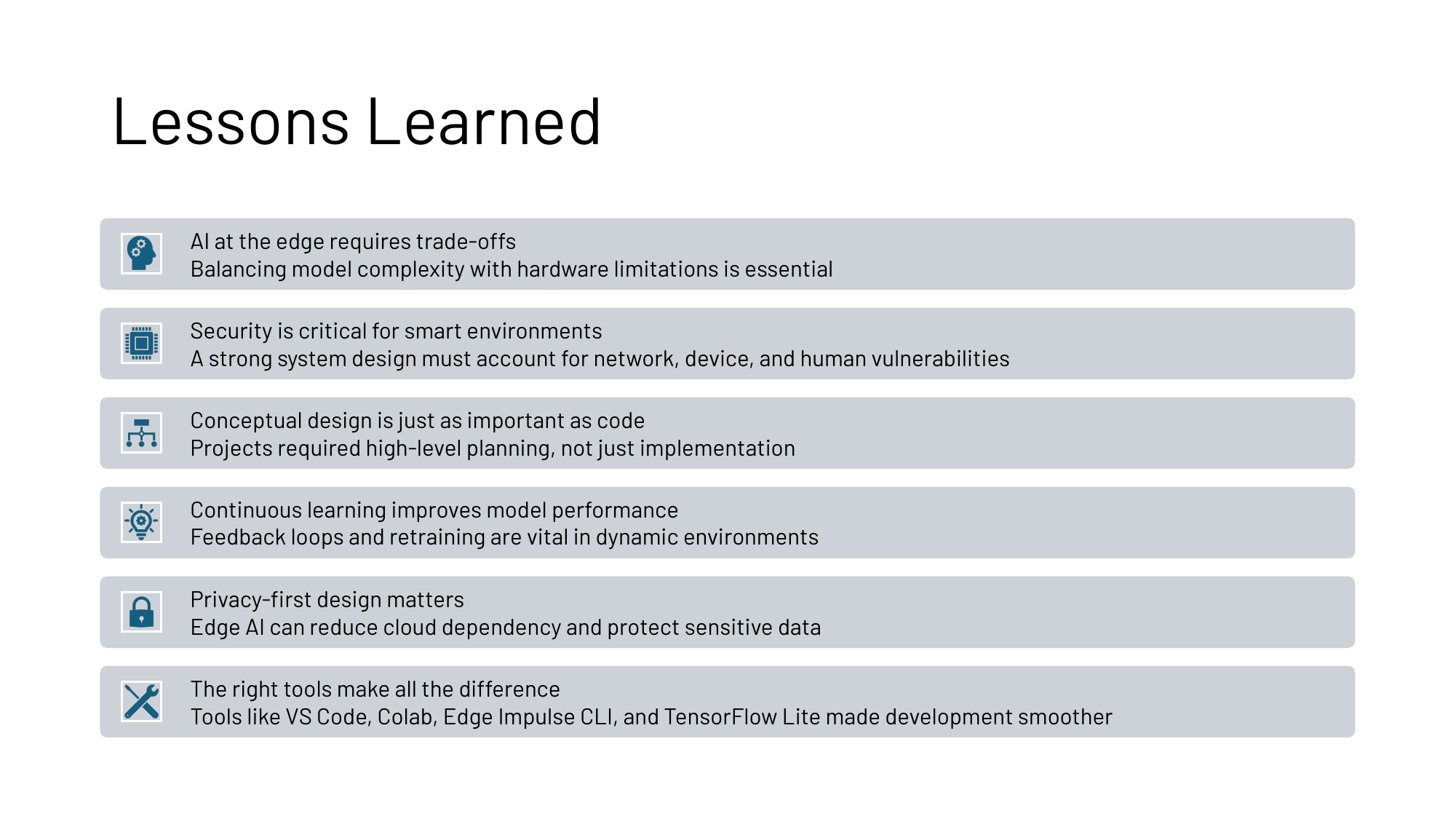

# Lessons Learned
AI at the edge requires trade-offs
Balancing model complexity with hardware limitations is essential
Security is critical for smart environments
A strong system design must account for network, device, and human vulnerabilities
Conceptual design is just as important as code
Projects required high-level planning, not just implementation
Continuous learning improves model performance
Feedback loops and retraining are vital in dynamic environments
Privacy-first design matters
Edge AI can reduce cloud dependency and protect sensitive data
The right tools make all the difference
Tools like VS Code, Colab, Edge Impulse CLI, and TensorFlow Lite made development smoother